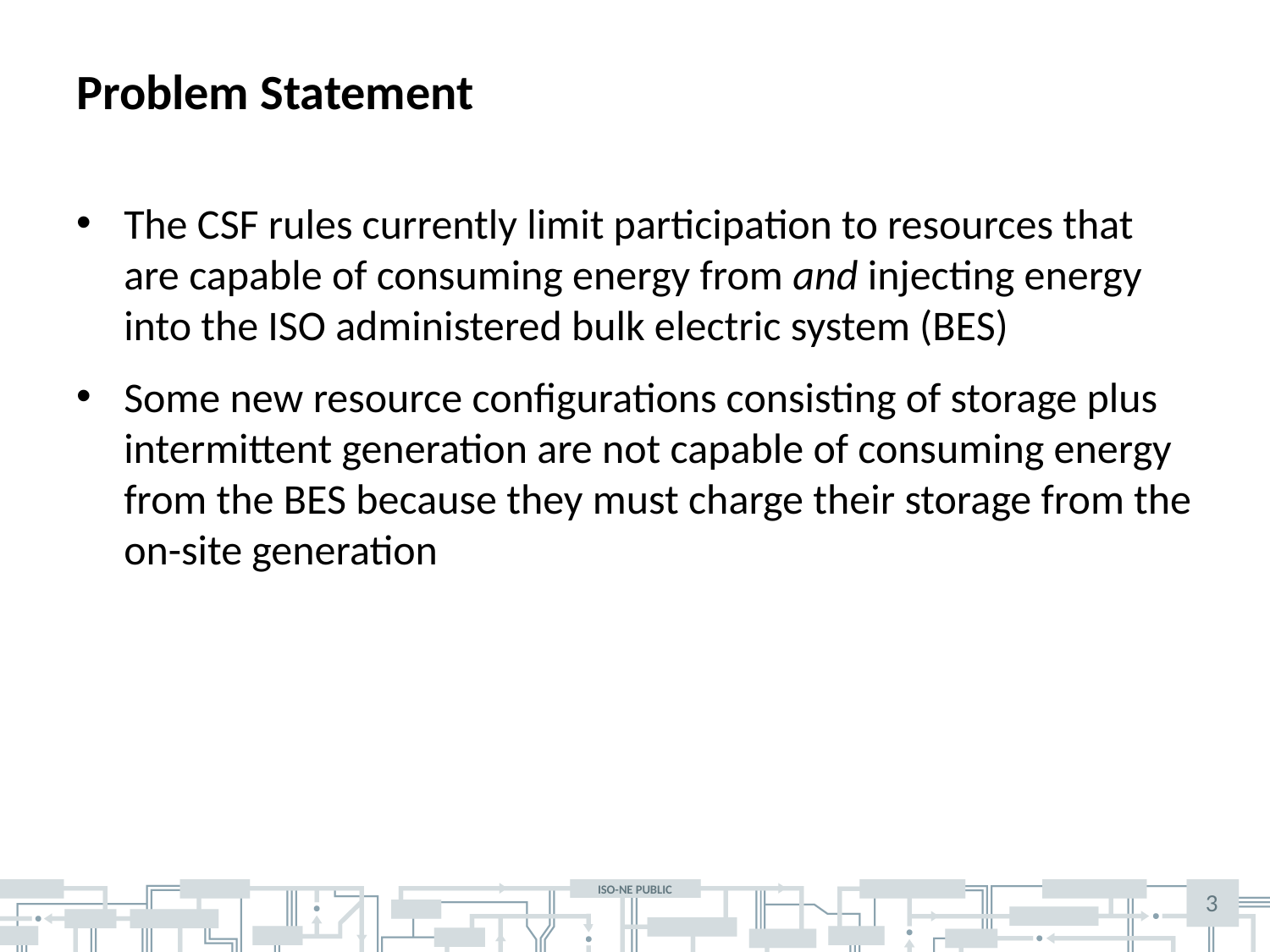

# Problem Statement
The CSF rules currently limit participation to resources that are capable of consuming energy from and injecting energy into the ISO administered bulk electric system (BES)
Some new resource configurations consisting of storage plus intermittent generation are not capable of consuming energy from the BES because they must charge their storage from the on-site generation
3